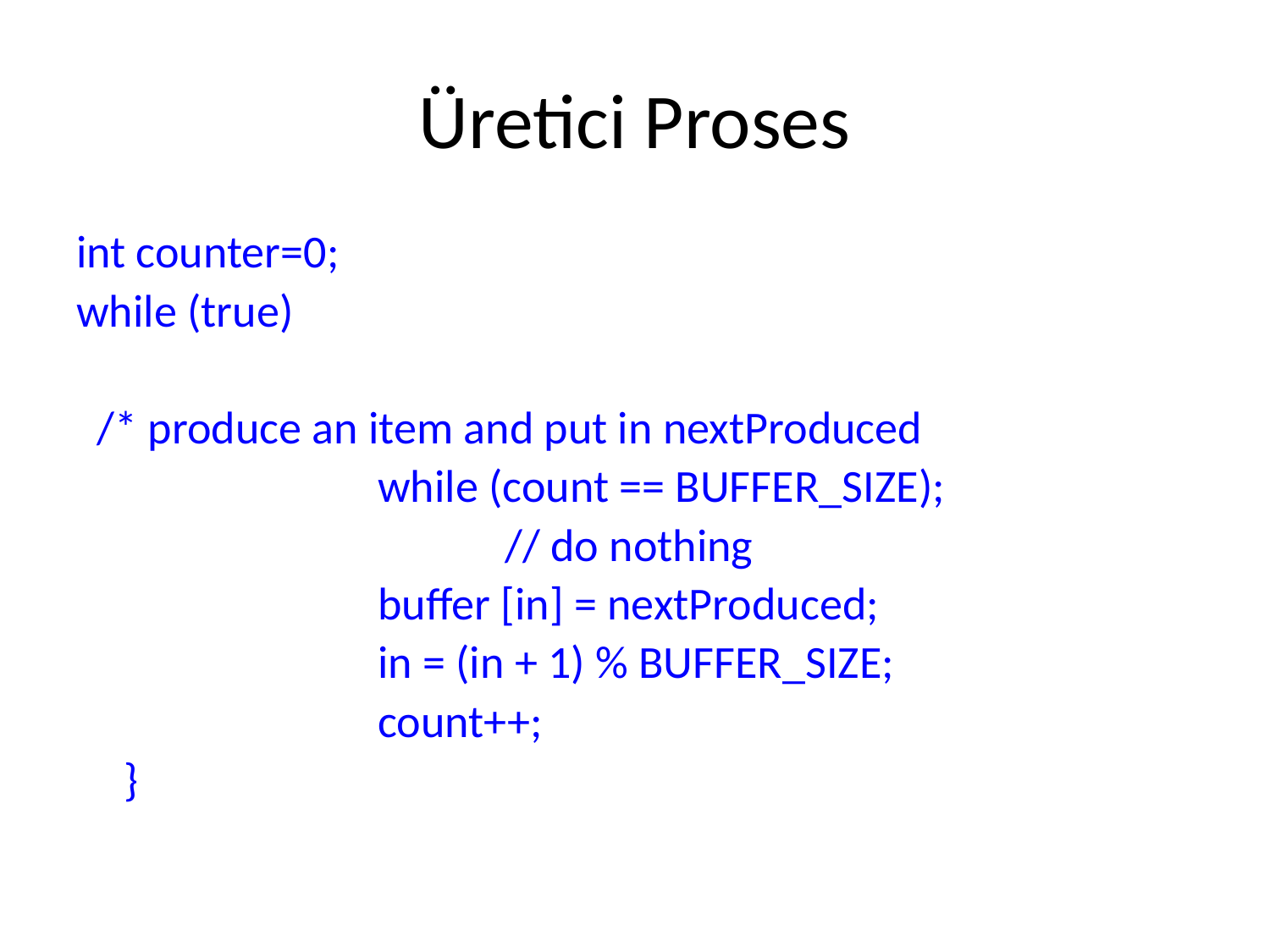

# Üretici Proses
int counter=0;
while (true)

  /* produce an item and put in nextProduced
			while (count == BUFFER_SIZE);
				// do nothing
			buffer [in] = nextProduced;
			in = (in + 1) % BUFFER_SIZE;
			count++;
	}